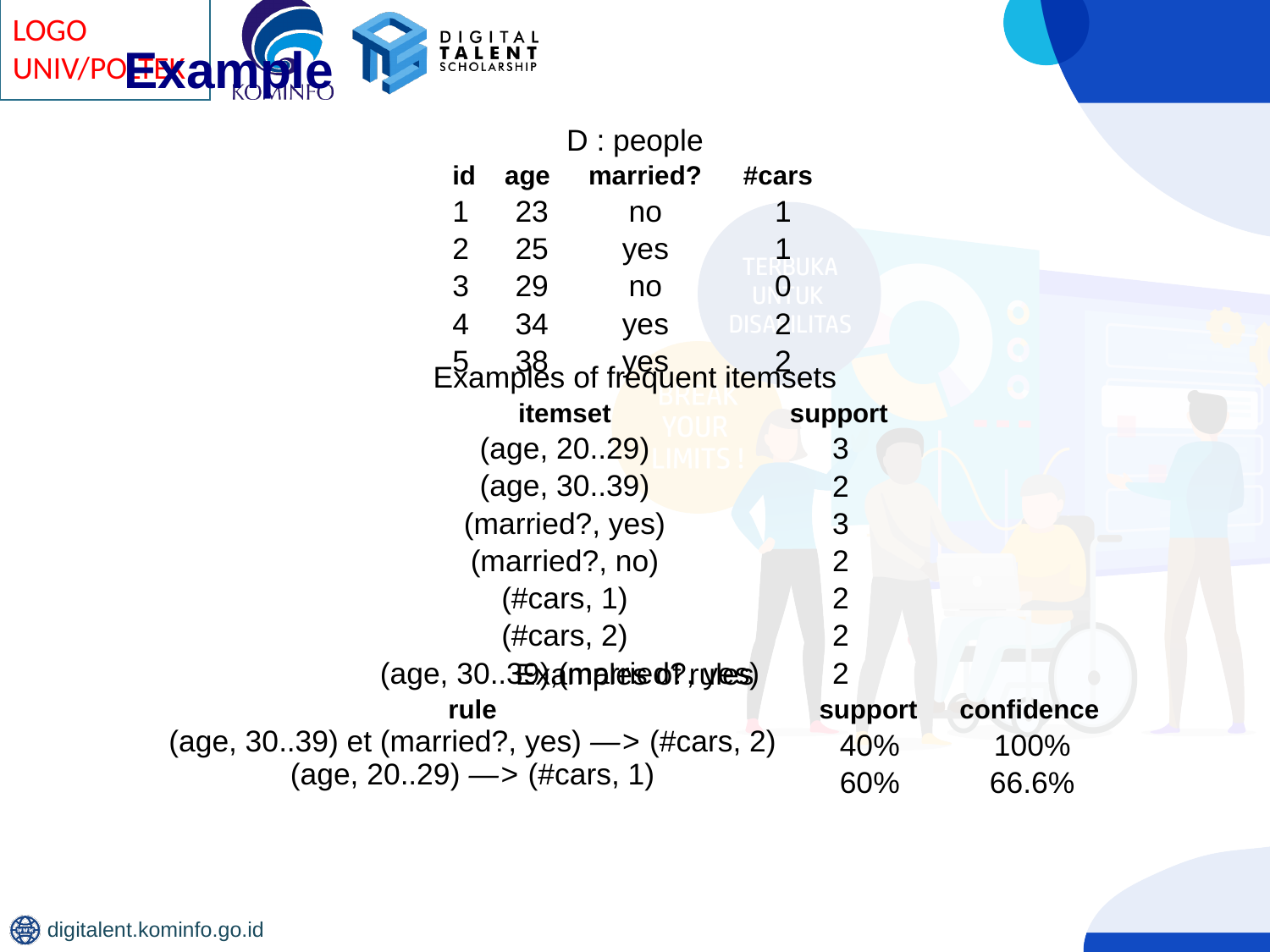

Example
| D : people |  |  |  |
| --- | --- | --- | --- |
| id | age | married? | #cars |
| 1 | 23 | no | 1 |
| 2 | 25 | yes | 1 |
| 3 | 29 | no | 0 |
| 4 | 34 | yes | 2 |
| 5 | 38 | yes | 2 |
| Examples of frequent itemsets |  |
| --- | --- |
| itemset | support |
| (age, 20..29) | 3 |
| (age, 30..39) | 2 |
| (married?, yes) | 3 |
| (married?, no) | 2 |
| (#cars, 1) | 2 |
| (#cars, 2) | 2 |
| (age, 30..39),(married?, yes) | 2 |
| Examples of rules |  |  |
| --- | --- | --- |
| rule | support | confidence |
| (age, 30..39) et (married?, yes) —> (#cars, 2) (age, 20..29) —> (#cars, 1) | 40% 60% | 100% 66.6% |